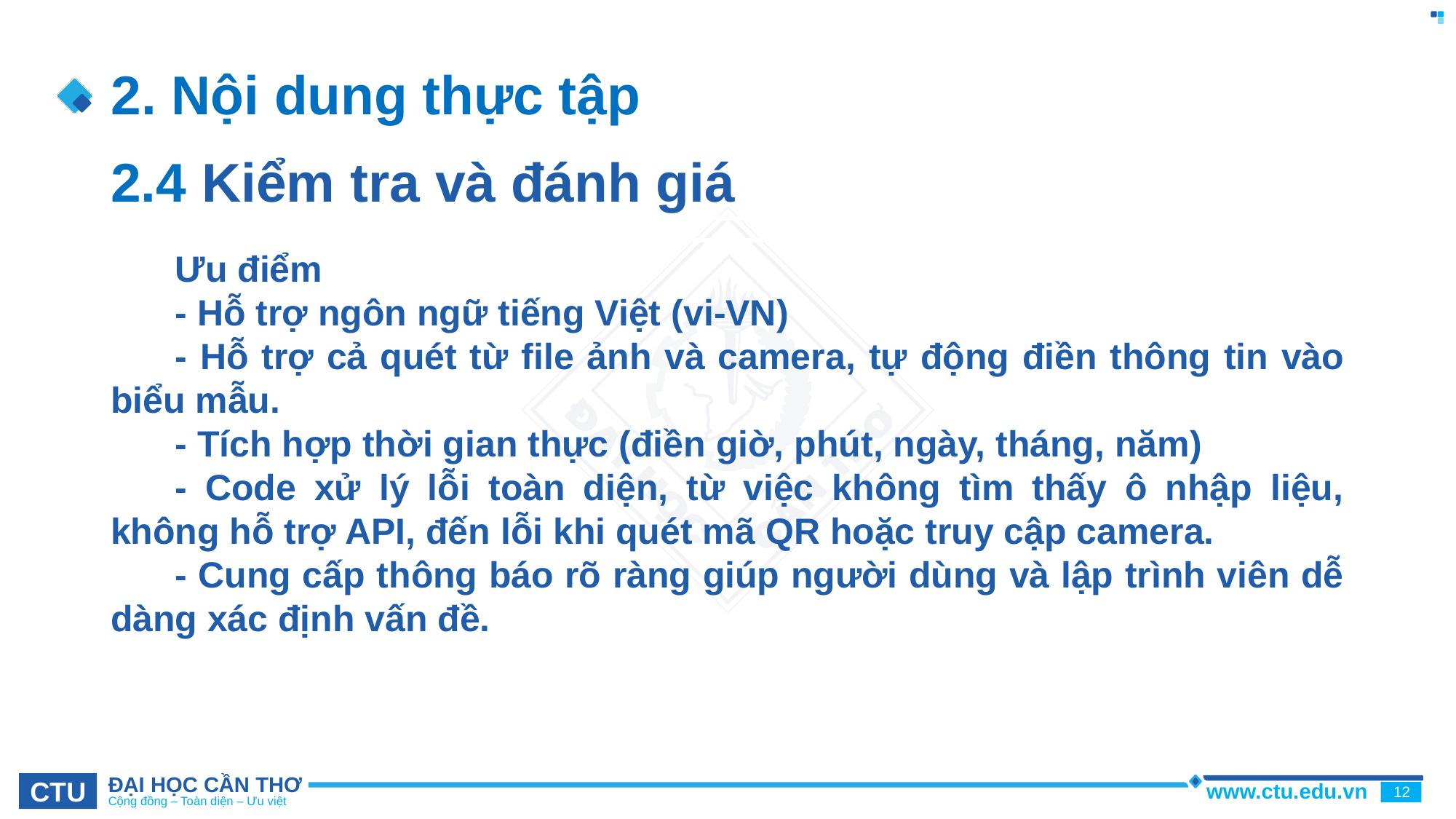

# 2. Nội dung thực tập
2.4 Kiểm tra và đánh giá
Ưu điểm
- Hỗ trợ ngôn ngữ tiếng Việt (vi-VN)
- Hỗ trợ cả quét từ file ảnh và camera, tự động điền thông tin vào biểu mẫu.
- Tích hợp thời gian thực (điền giờ, phút, ngày, tháng, năm)
- Code xử lý lỗi toàn diện, từ việc không tìm thấy ô nhập liệu, không hỗ trợ API, đến lỗi khi quét mã QR hoặc truy cập camera.
- Cung cấp thông báo rõ ràng giúp người dùng và lập trình viên dễ dàng xác định vấn đề.